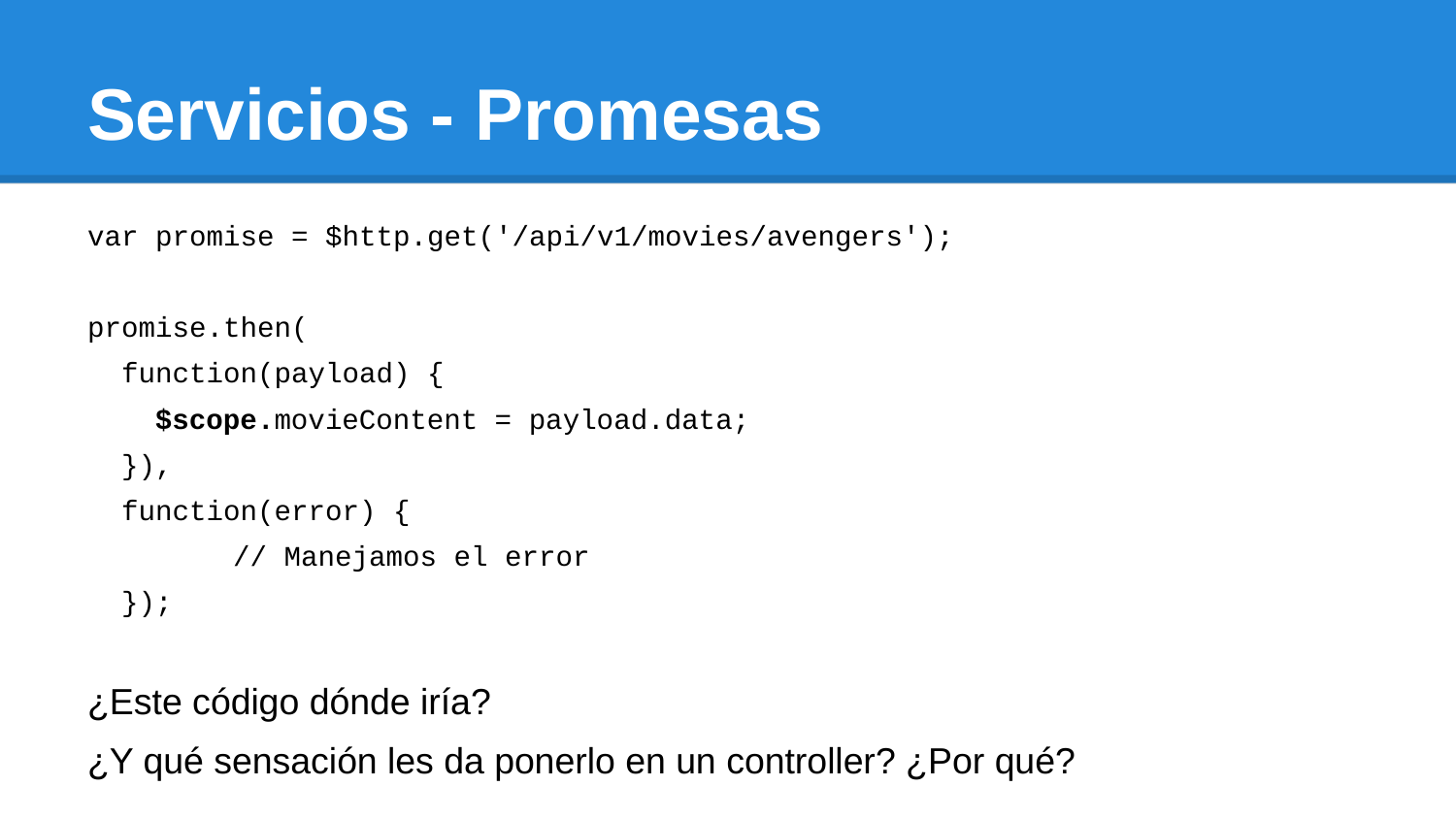

# Servicios - Promesas
var promise = $http.get('/api/v1/movies/avengers');

promise.then(
  function(payload) {
    $scope.movieContent = payload.data;
  }),
  function(error) {
  	// Manejamos el error
  });

¿Este código dónde iría?
¿Y qué sensación les da ponerlo en un controller? ¿Por qué?